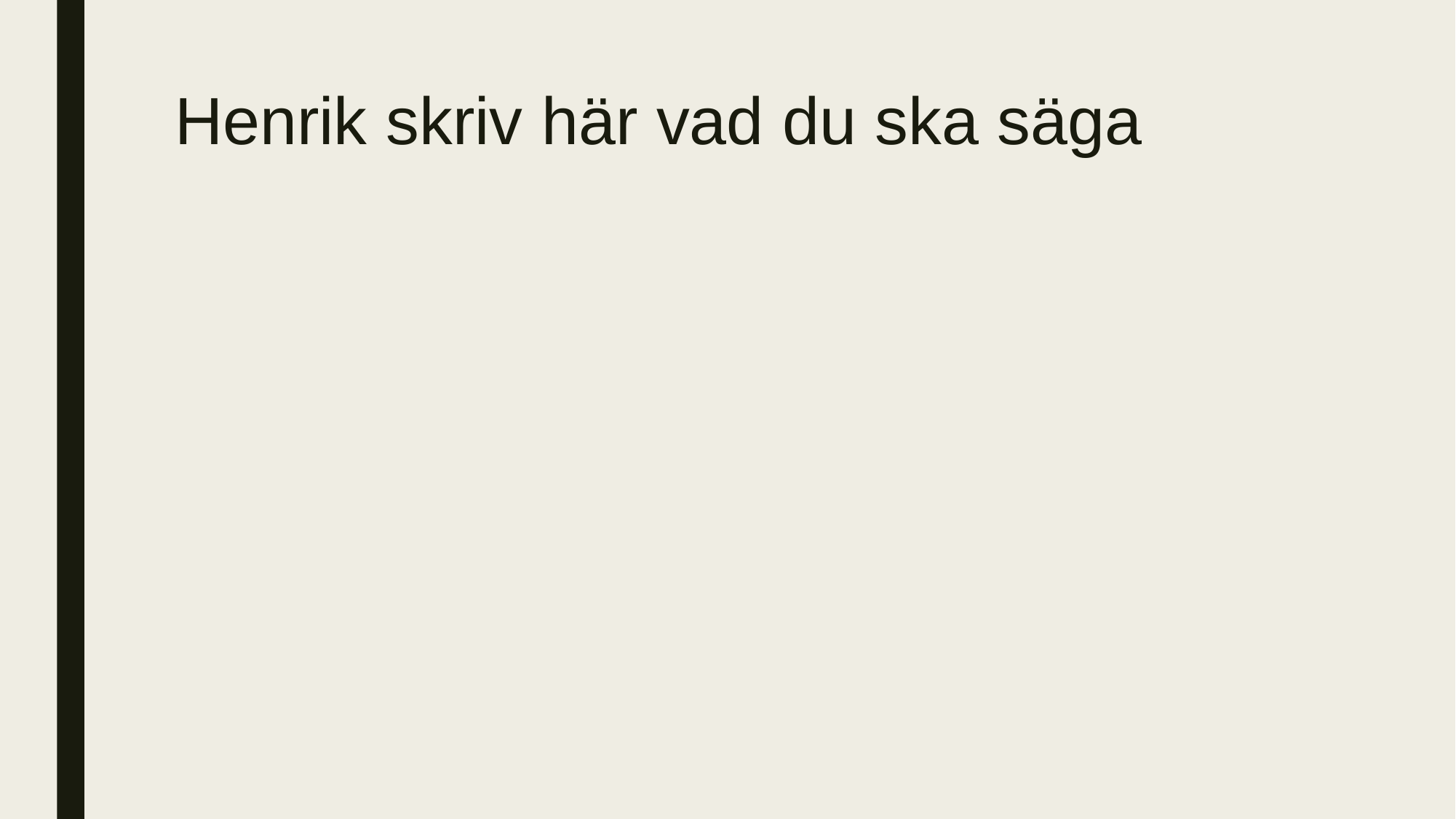

# Henrik skriv här vad du ska säga